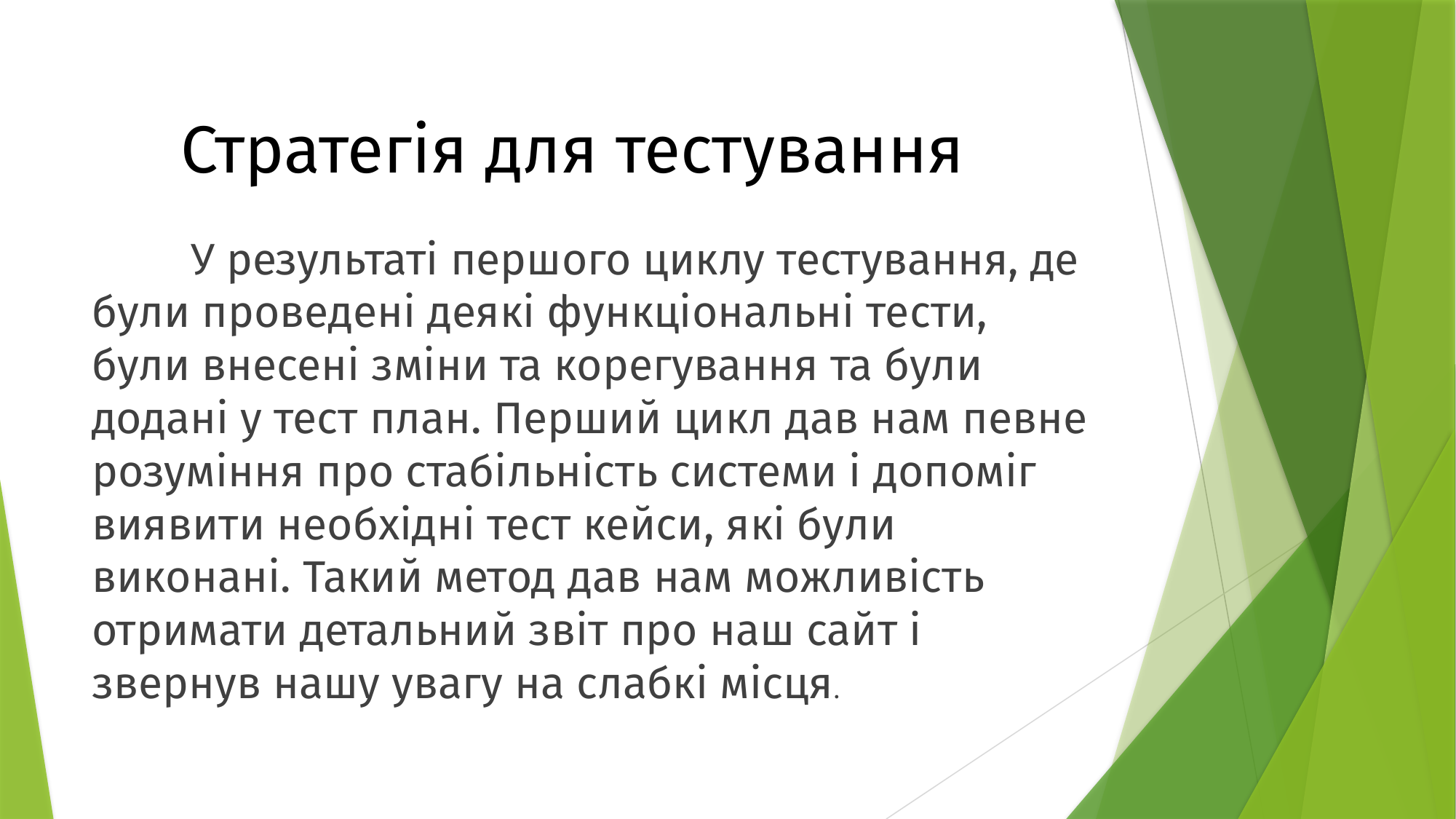

# Стратегія для тестування
	У результаті першого циклу тестування, де були проведені деякі функціональні тести, були внесені зміни та корегування та були додані у тест план. Перший цикл дав нам певне розуміння про стабільність системи і допоміг виявити необхідні тест кейси, які були виконані. Такий метод дав нам можливість отримати детальний звіт про наш сайт і звернув нашу увагу на слабкі місця.